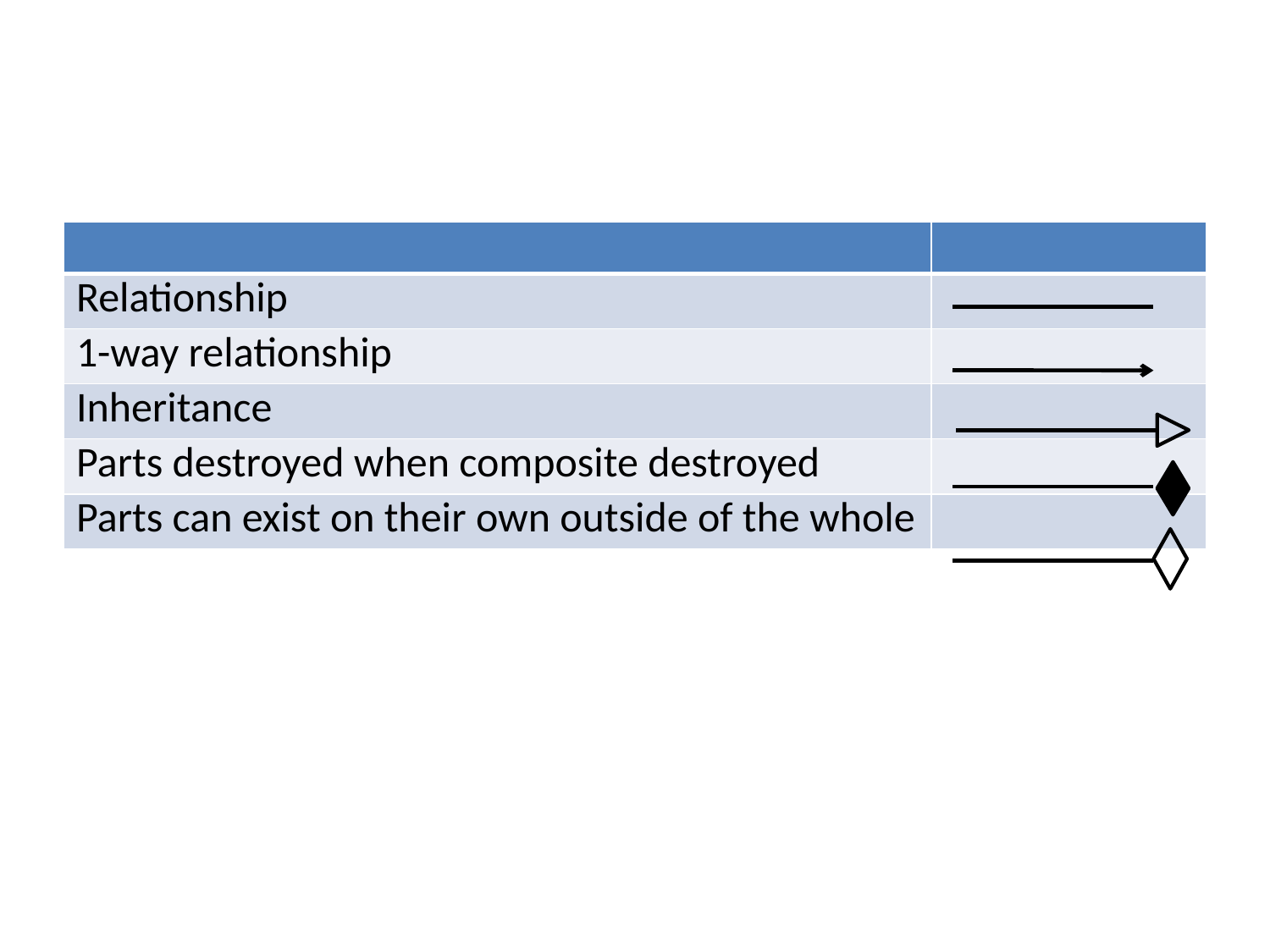

|  |  |
| --- | --- |
| Relationship |  |
| 1-way relationship |  |
| Inheritance |  |
| Parts destroyed when composite destroyed |  |
| Parts can exist on their own outside of the whole |  |